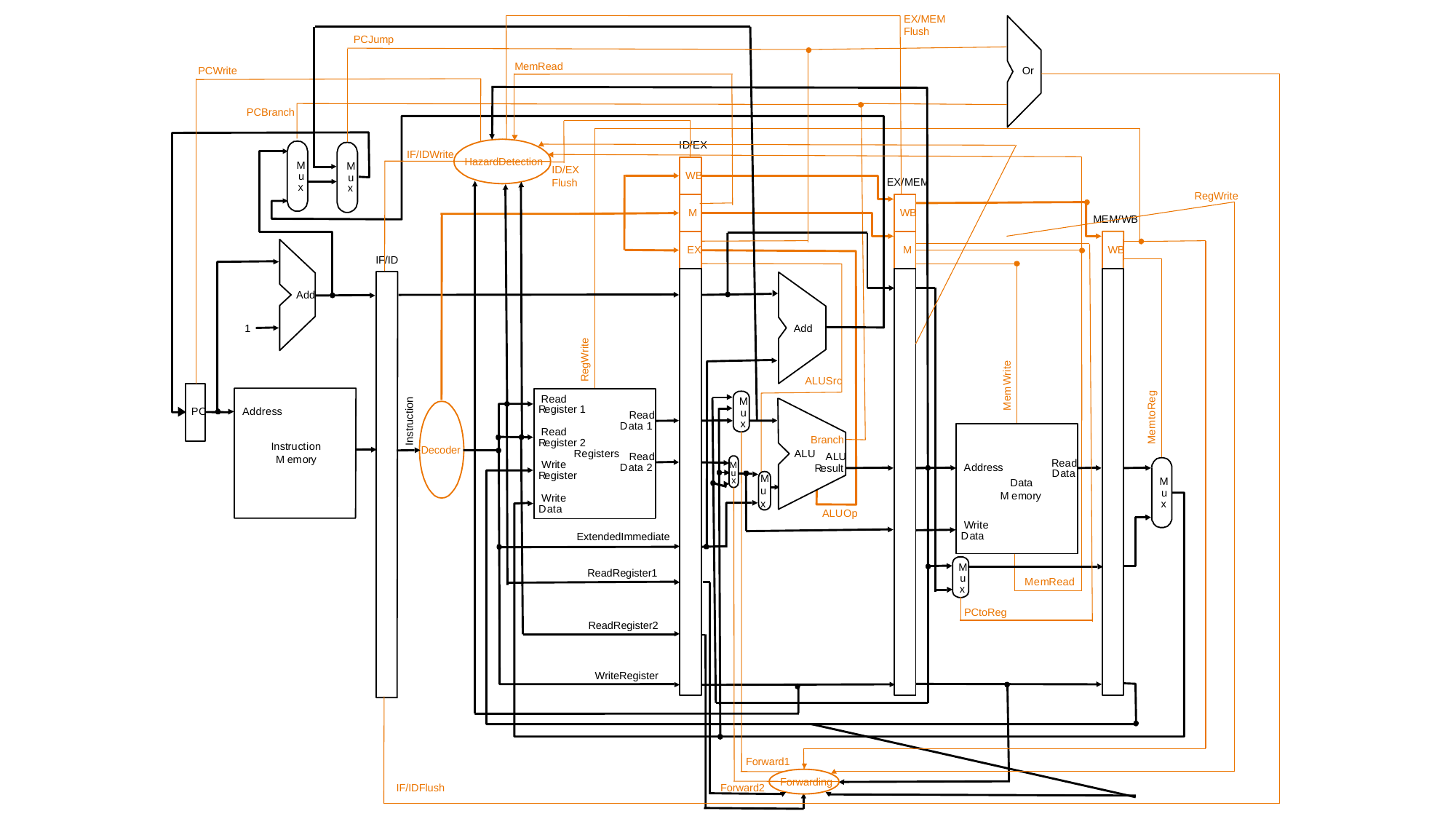

EX/MEM
Flush

PCJump

MemRead
PCWrite
Or

A
d
d

1
Add

A
L
U
S
r
c

g

e
R

P
C
o

t

Instruction
m

e
M

I
n
s
t
r
u
c
t
i
o
n

R
M
e
m
o
r
y

PCBranch

I
D
/
E
X

M
W
B
u

E
X
/
M
E
M

x

M
W
B

M
E
M
/
W
B

E
X
M
W
B

RegWrite
R
e
a
d

R
e
g
i
s
t
e
r

1
R
e
a
d

D
a
t
a

1
R
e
a
d

Branch
R
e
g
i
s
t
e
r

2

Decoder
e
g
i
s
t
e
r
s
R
e
a
d

A
L
U

R
e
a
d

W
r
i
t
e

D
a
t
a

2
R
e
s
u
l
t

D
a
t
a
R
e
g
i
s
t
e
r

M

u

W
r
i
t
e

x
D
a
t
a

W
r
i
t
e

D
a
t
a

M
e
m
R
e
a
d
e
t

i
r
W
m
e
M

A
d
d
r
e
s
s

A
L
U

A
d
d
r
e
s
s

D
a
t
a

M
e
m
o
r
y

IF/IDWrite

HazardDetection
M

ID/EX
Flush

u

x

RegWrite

IF/ID

M

u

x

M
u

M
u
x

x

A
L
U
O
p

ExtendedImmediate

M

ReadRegister1
u
x

PCtoReg
ReadRegister2

WriteRegister

Forward1

Forwarding
Forward2
IF/IDFlush